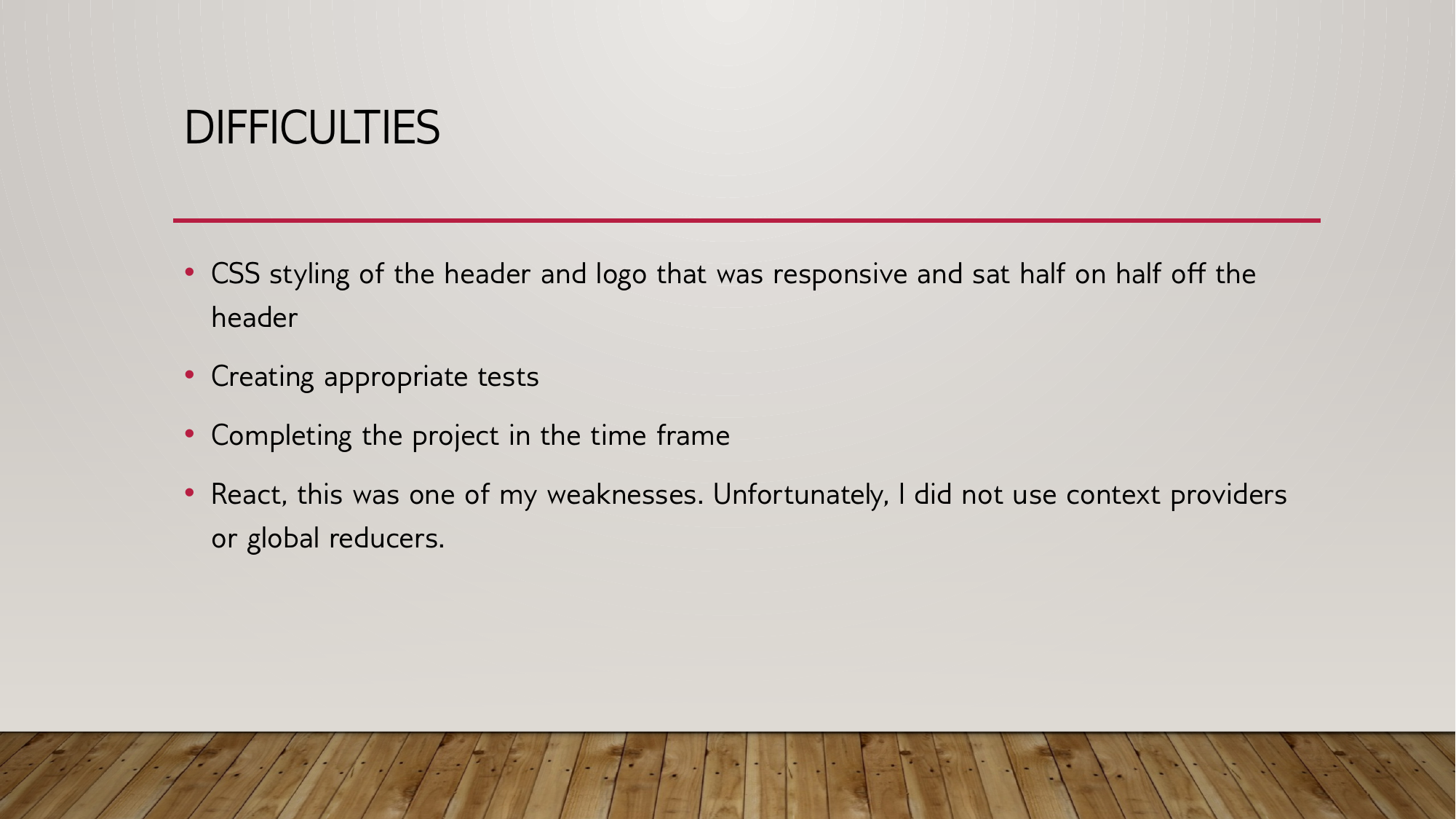

# difficulties
CSS styling of the header and logo that was responsive and sat half on half off the header
Creating appropriate tests
Completing the project in the time frame
React, this was one of my weaknesses. Unfortunately, I did not use context providers or global reducers.